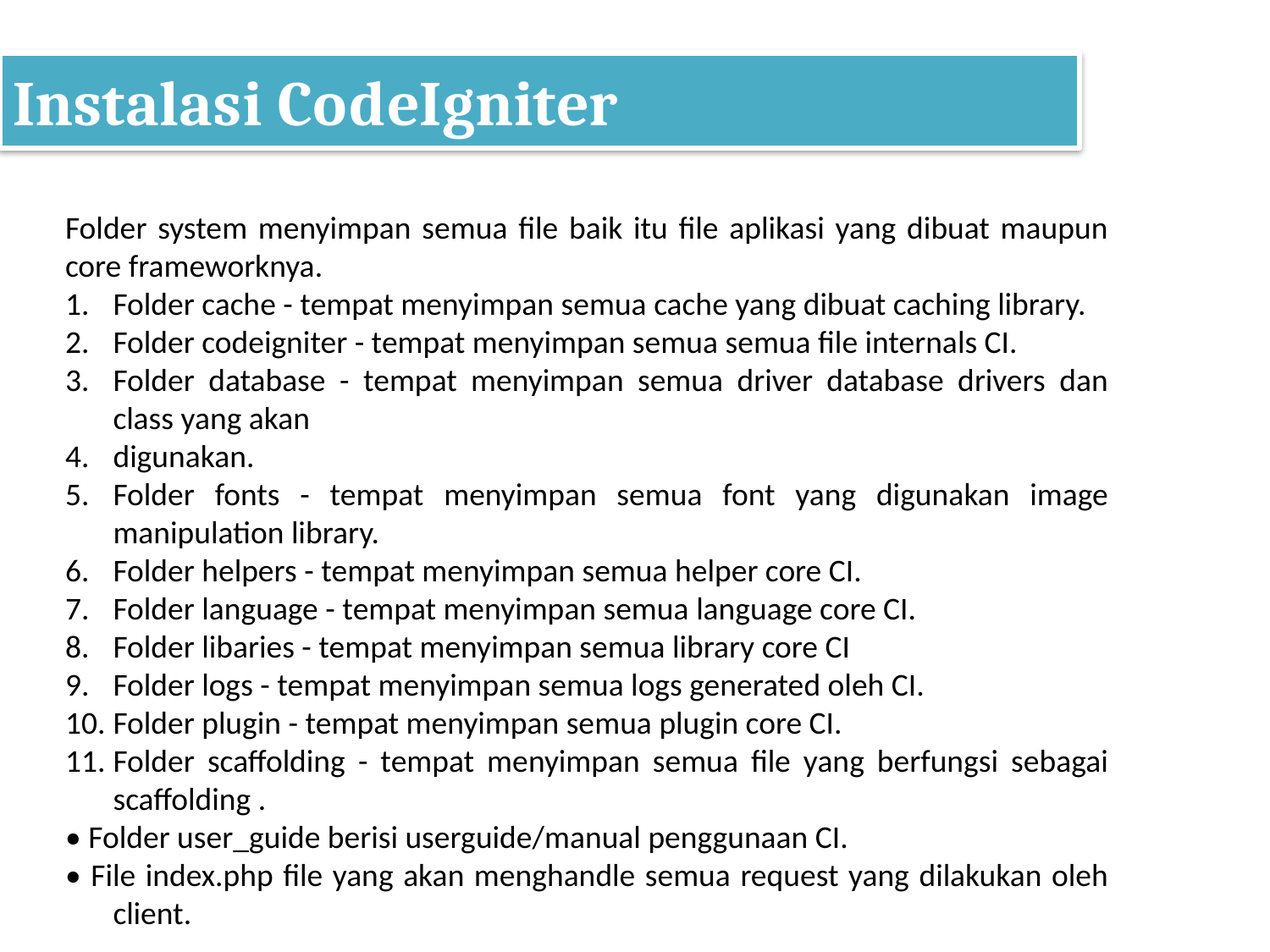

# Instalasi CodeIgniter
Folder system menyimpan semua file baik itu file aplikasi yang dibuat maupun core frameworknya.
Folder cache - tempat menyimpan semua cache yang dibuat caching library.
Folder codeigniter - tempat menyimpan semua semua file internals CI.
Folder database - tempat menyimpan semua driver database drivers dan class yang akan
digunakan.
Folder fonts - tempat menyimpan semua font yang digunakan image manipulation library.
Folder helpers - tempat menyimpan semua helper core CI.
Folder language - tempat menyimpan semua language core CI.
Folder libaries - tempat menyimpan semua library core CI
Folder logs - tempat menyimpan semua logs generated oleh CI.
Folder plugin - tempat menyimpan semua plugin core CI.
Folder scaffolding - tempat menyimpan semua file yang berfungsi sebagai scaffolding .
• Folder user_guide berisi userguide/manual penggunaan CI.
• File index.php file yang akan menghandle semua request yang dilakukan oleh client.